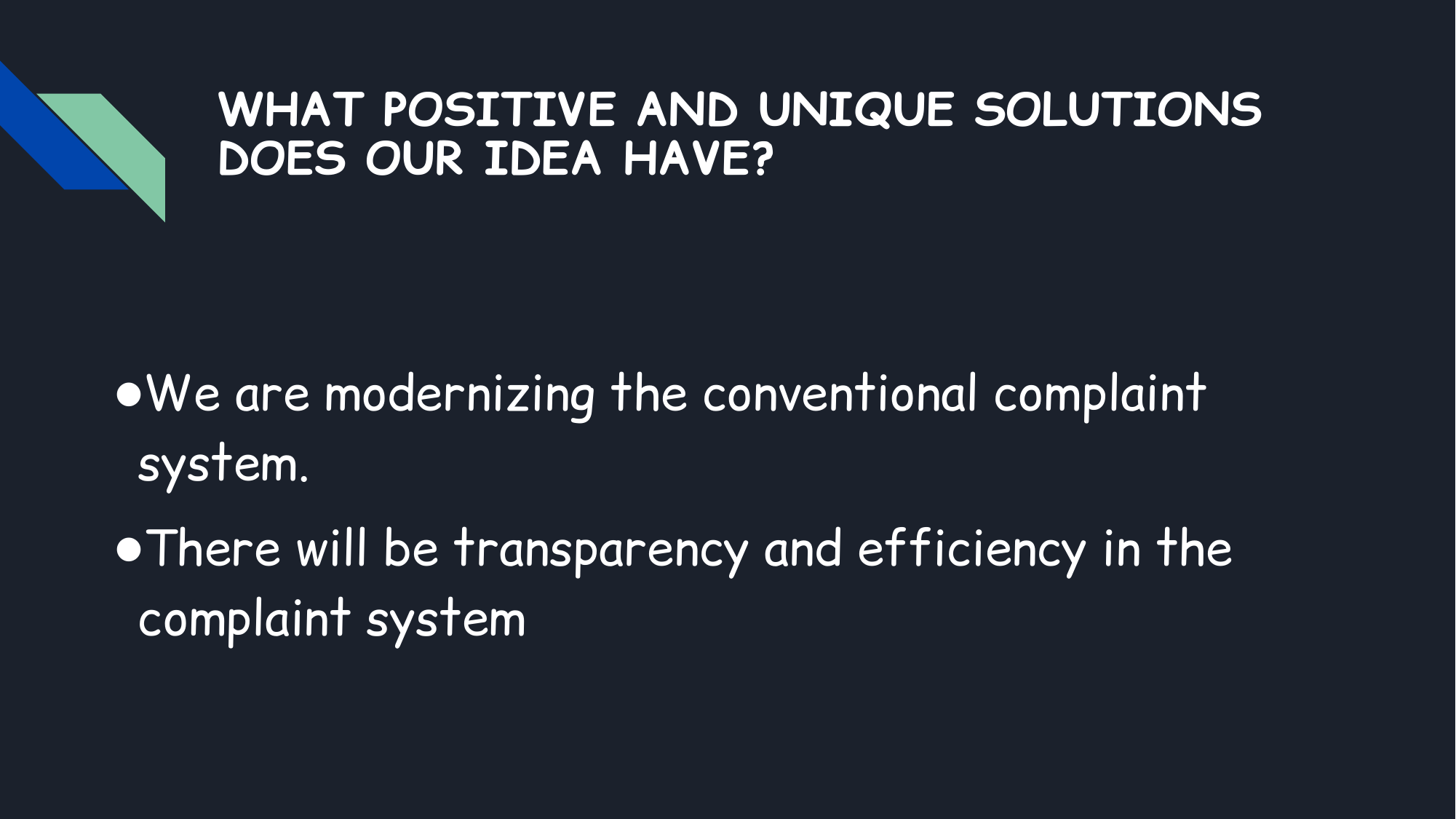

# WHAT POSITIVE AND UNIQUE SOLUTIONS DOES OUR IDEA HAVE?
We are modernizing the conventional complaint system.
There will be transparency and efficiency in the complaint system